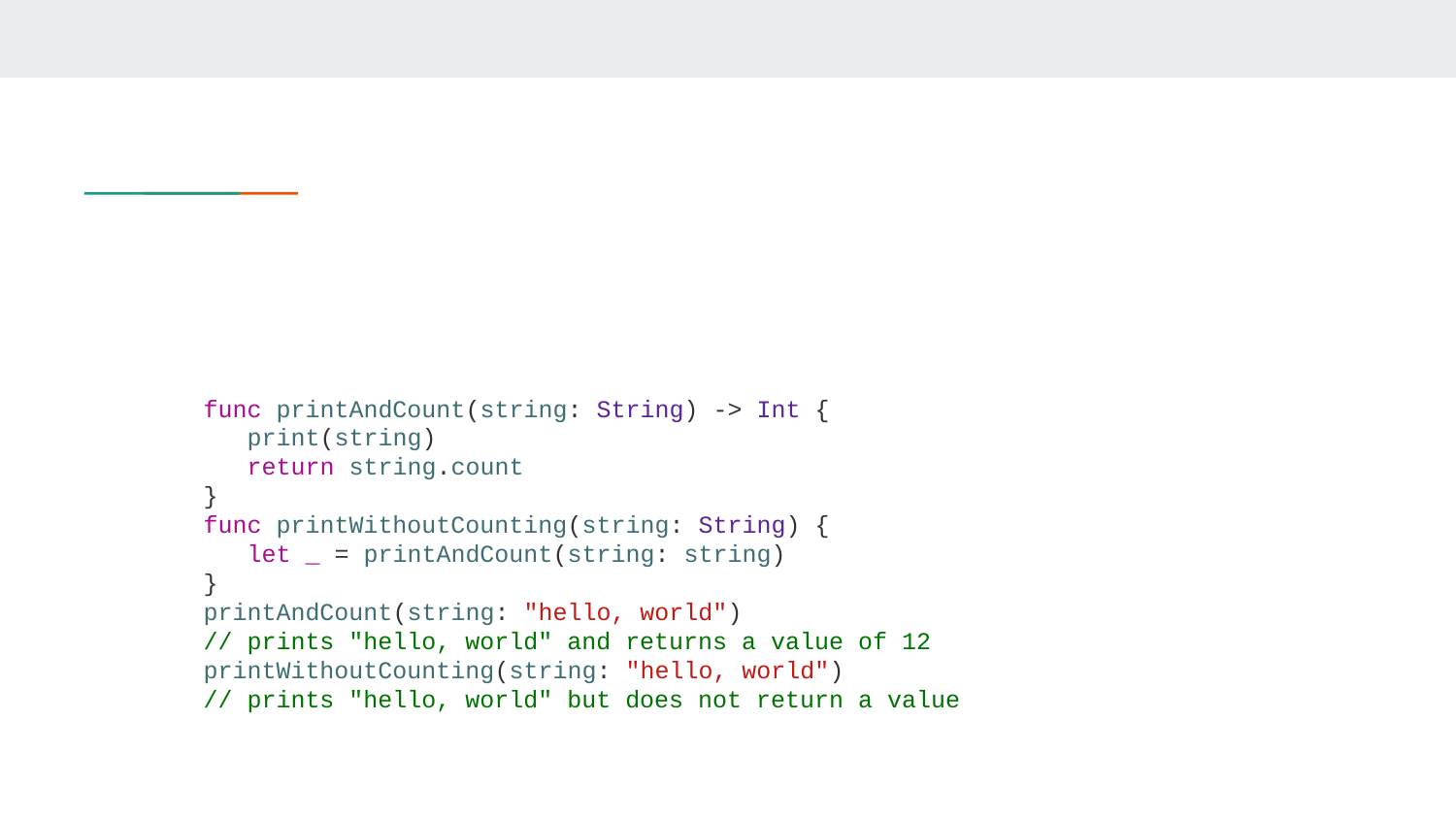

#

func printAndCount(string: String) -> Int {
   print(string)
   return string.count
}
func printWithoutCounting(string: String) {
   let _ = printAndCount(string: string)
}
printAndCount(string: "hello, world")
// prints "hello, world" and returns a value of 12
printWithoutCounting(string: "hello, world")
// prints "hello, world" but does not return a value